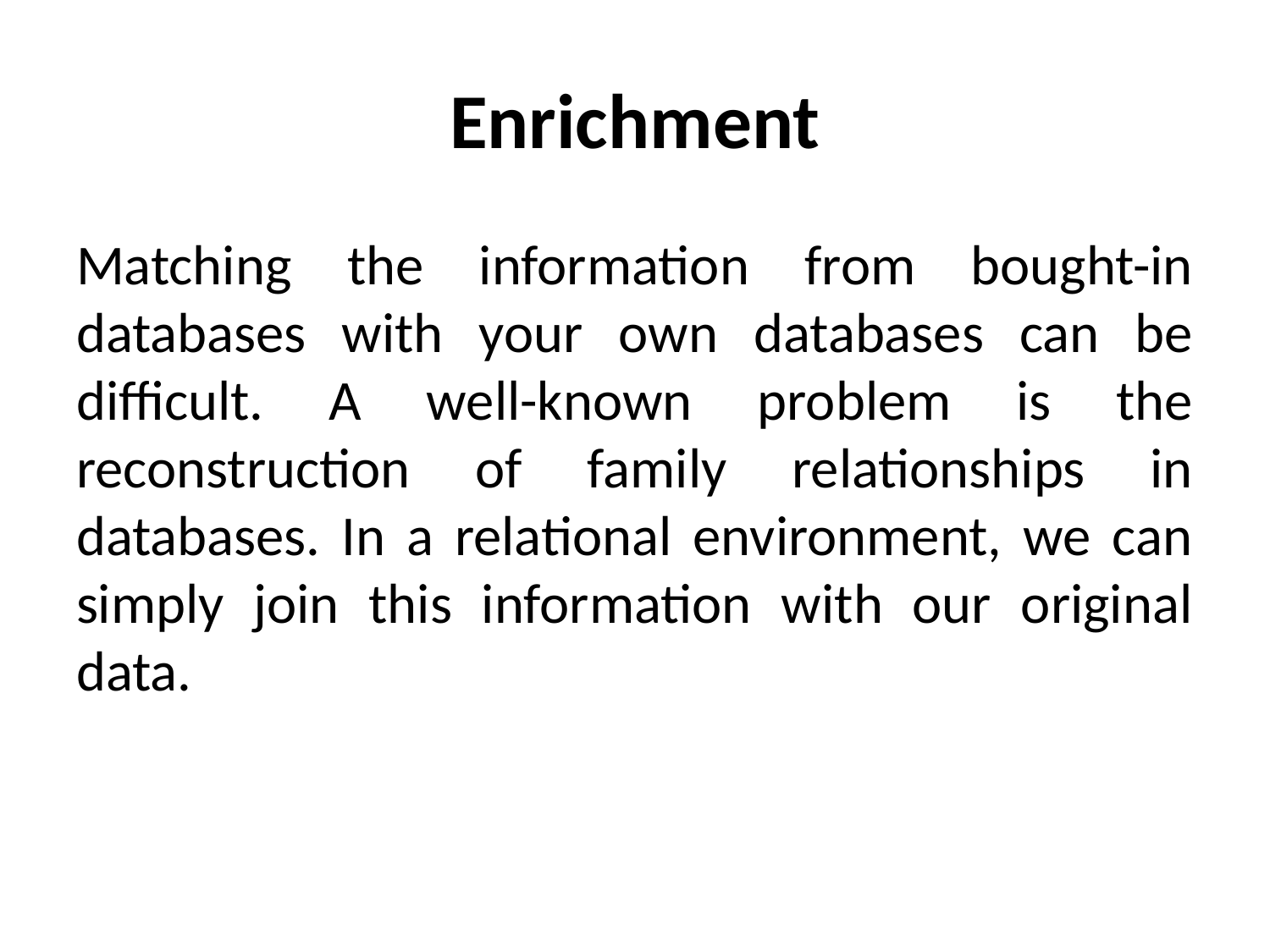

# Enrichment
Matching the information from bought-in databases with your own databases can be difficult. A well-known problem is the reconstruction of family relationships in databases. In a relational environment, we can simply join this information with our original data.